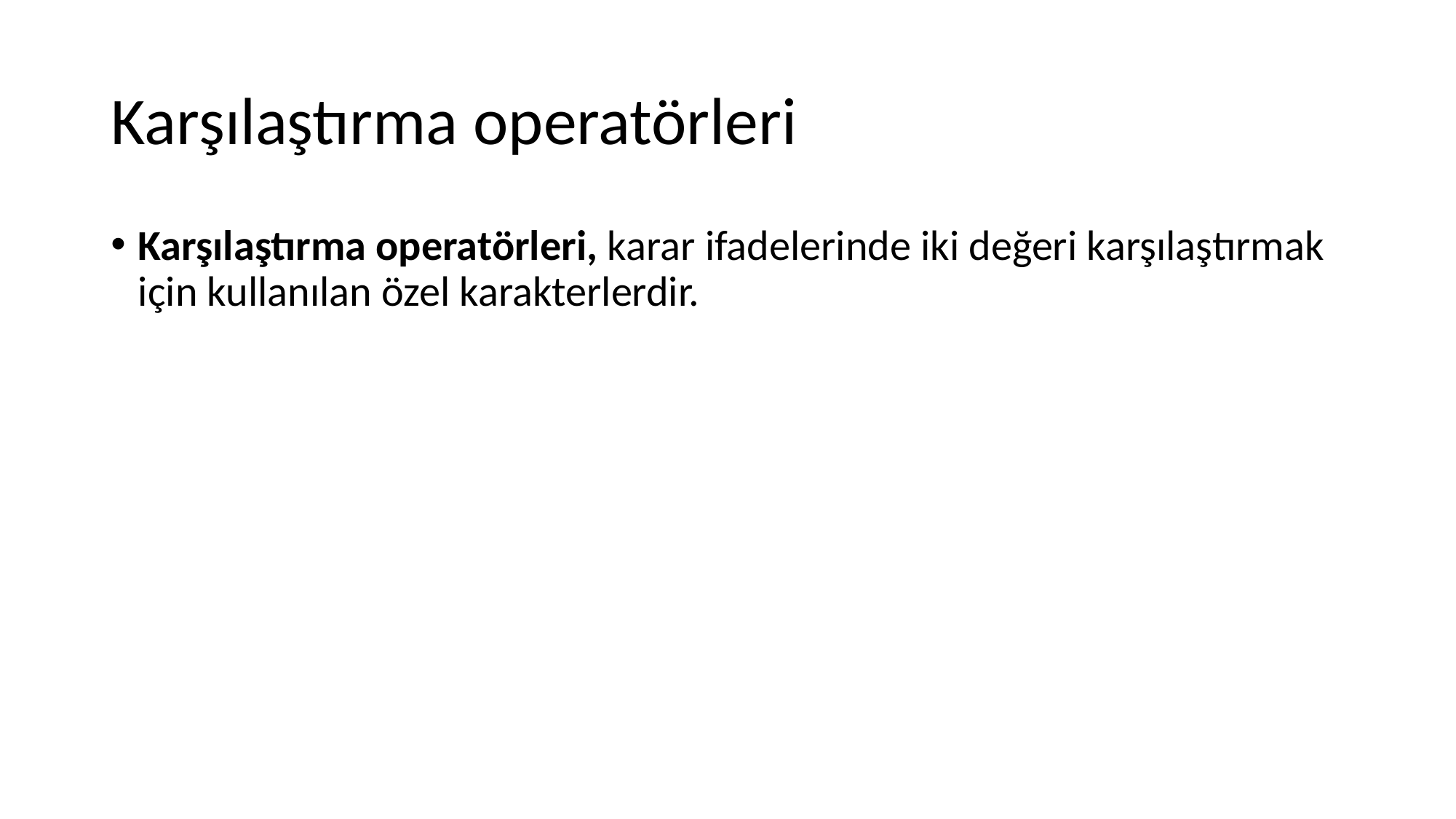

# Karşılaştırma operatörleri
Karşılaştırma operatörleri, karar ifadelerinde iki değeri karşılaştırmak için kullanılan özel karakterlerdir.